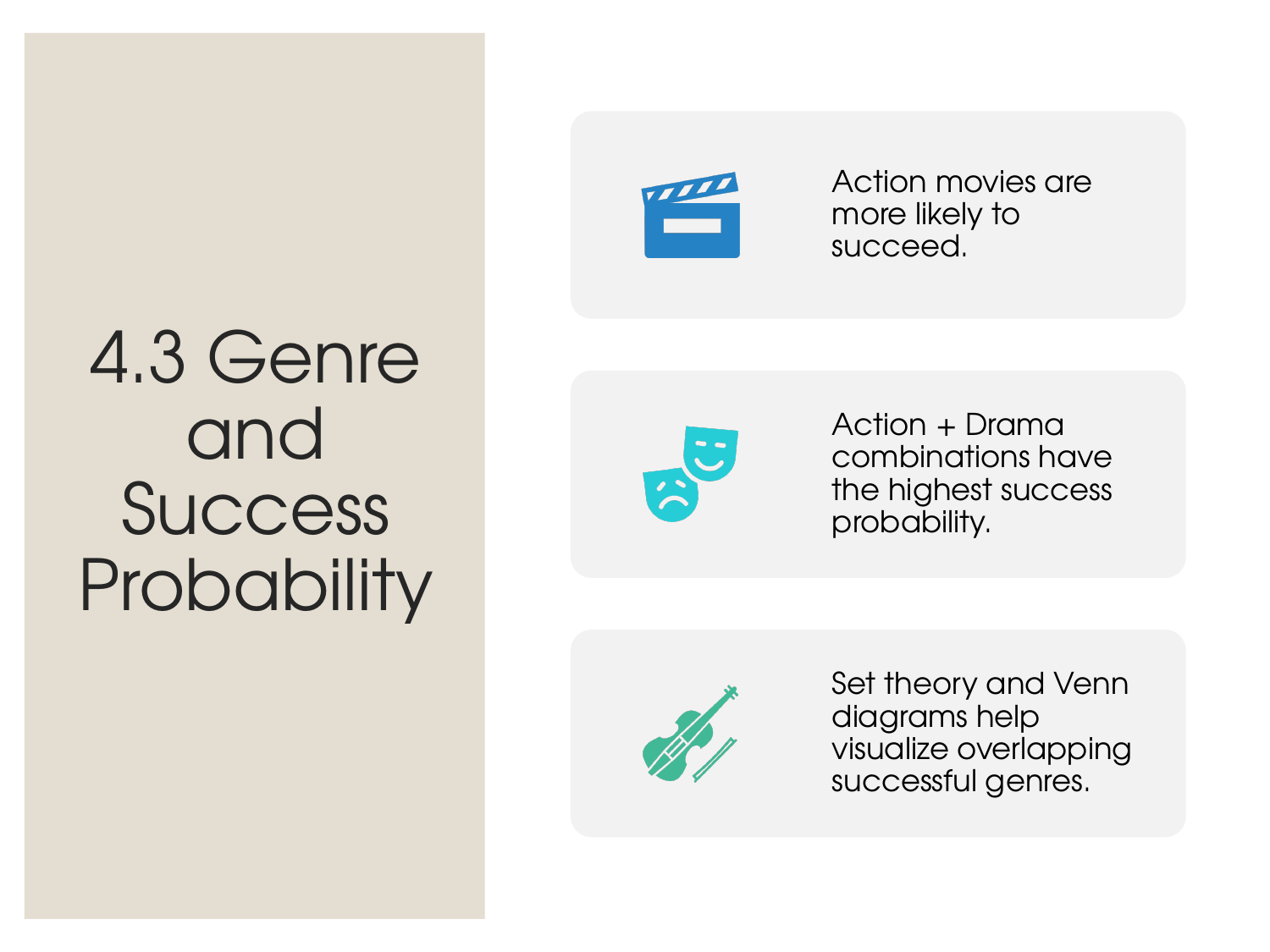

# 4.3 Genre and Success Probability
Action movies are more likely to succeed.
Action + Drama combinations have the highest success probability.
Set theory and Venn diagrams help visualize overlapping successful genres.